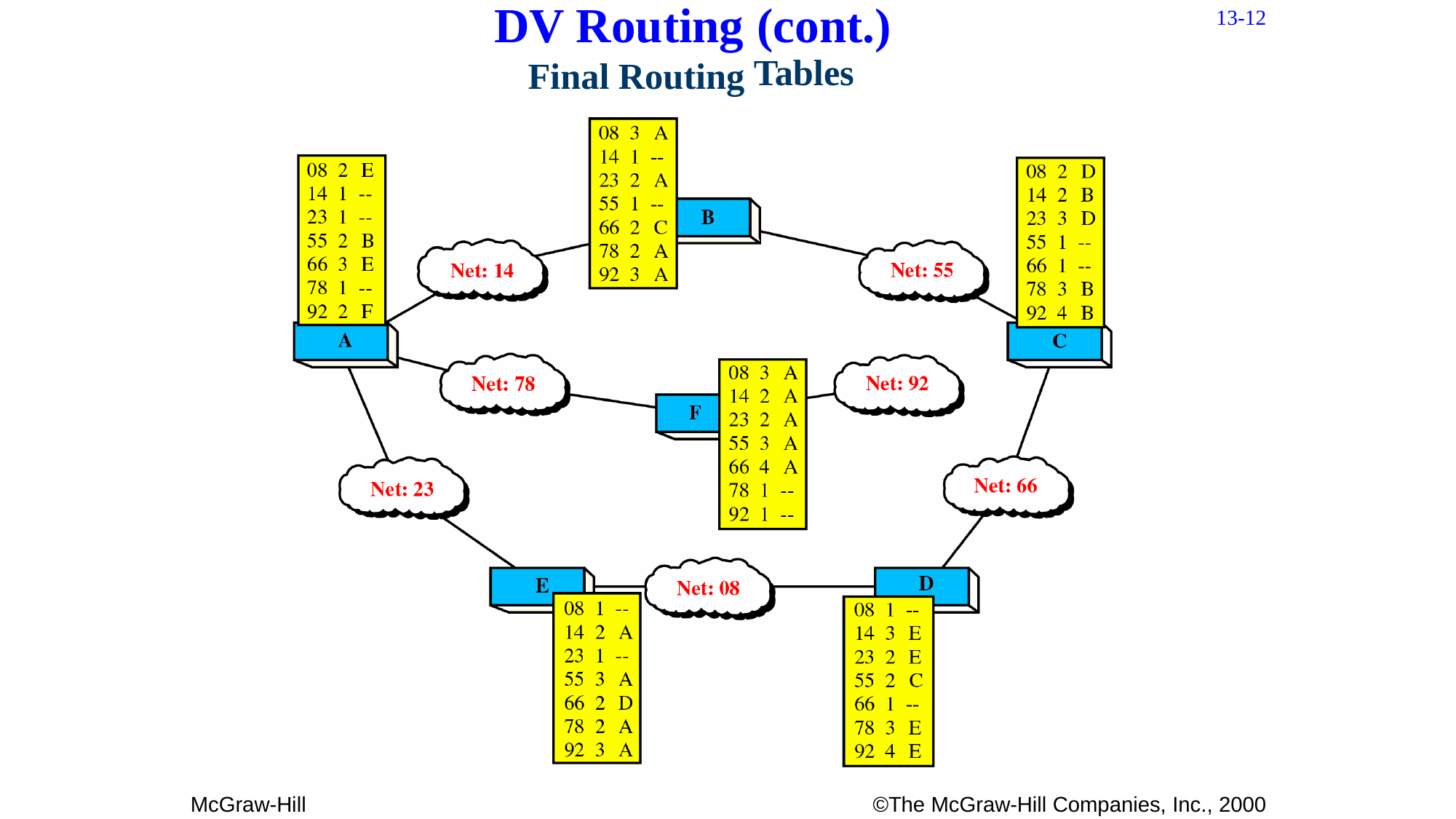

DV Routing
(cont.)
Tables
13-12
Final
Routing

McGraw-Hill
©The McGraw-Hill Companies, Inc., 2000